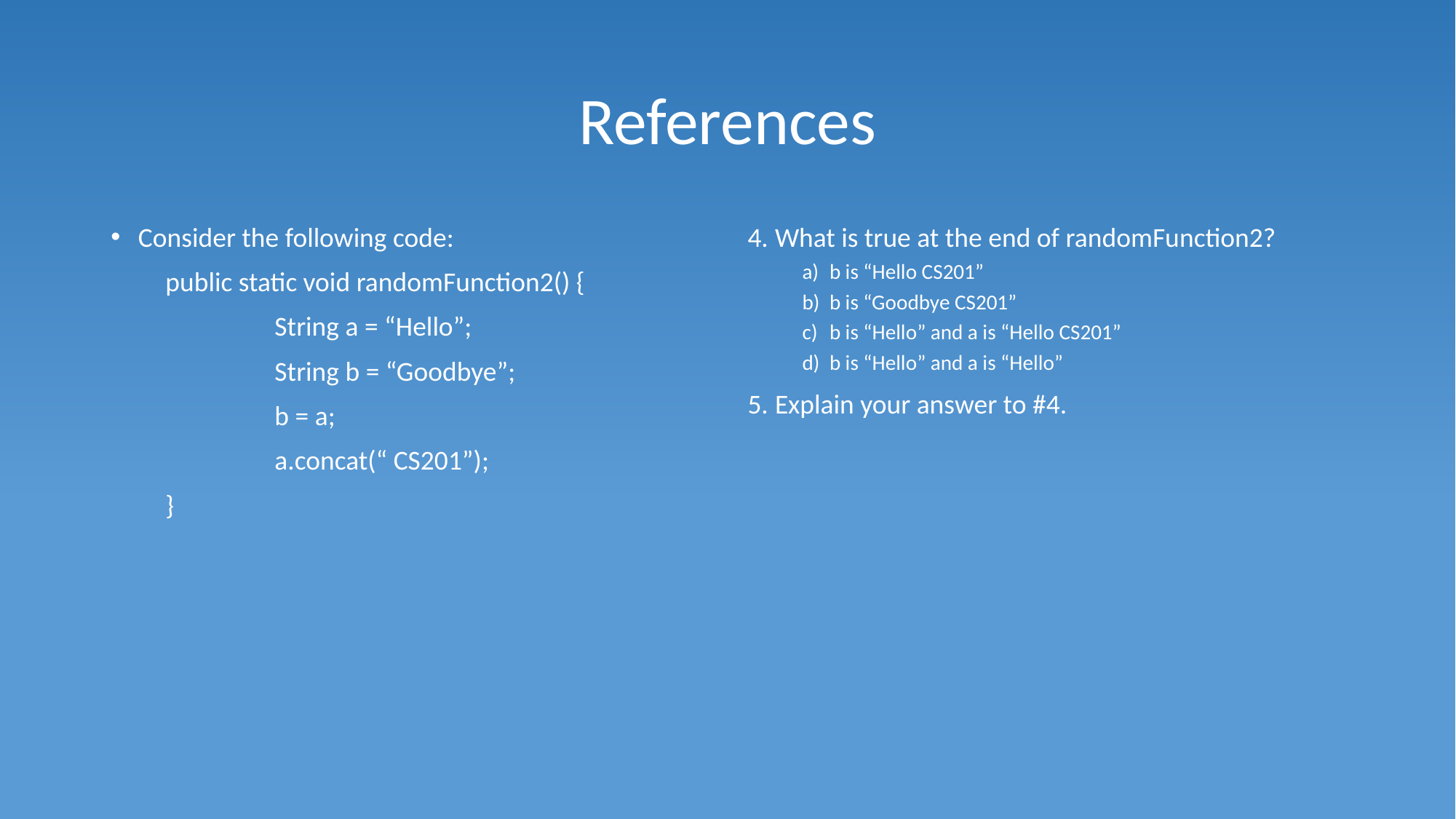

# References
Consider the following code:
public static void randomFunction2() {
	String a = “Hello”;
	String b = “Goodbye”;
	b = a;
	a.concat(“ CS201”);
}
What is true at the end of randomFunction2?
b is “Hello CS201”
b is “Goodbye CS201”
b is “Hello” and a is “Hello CS201”
b is “Hello” and a is “Hello”
Explain your answer to #4.